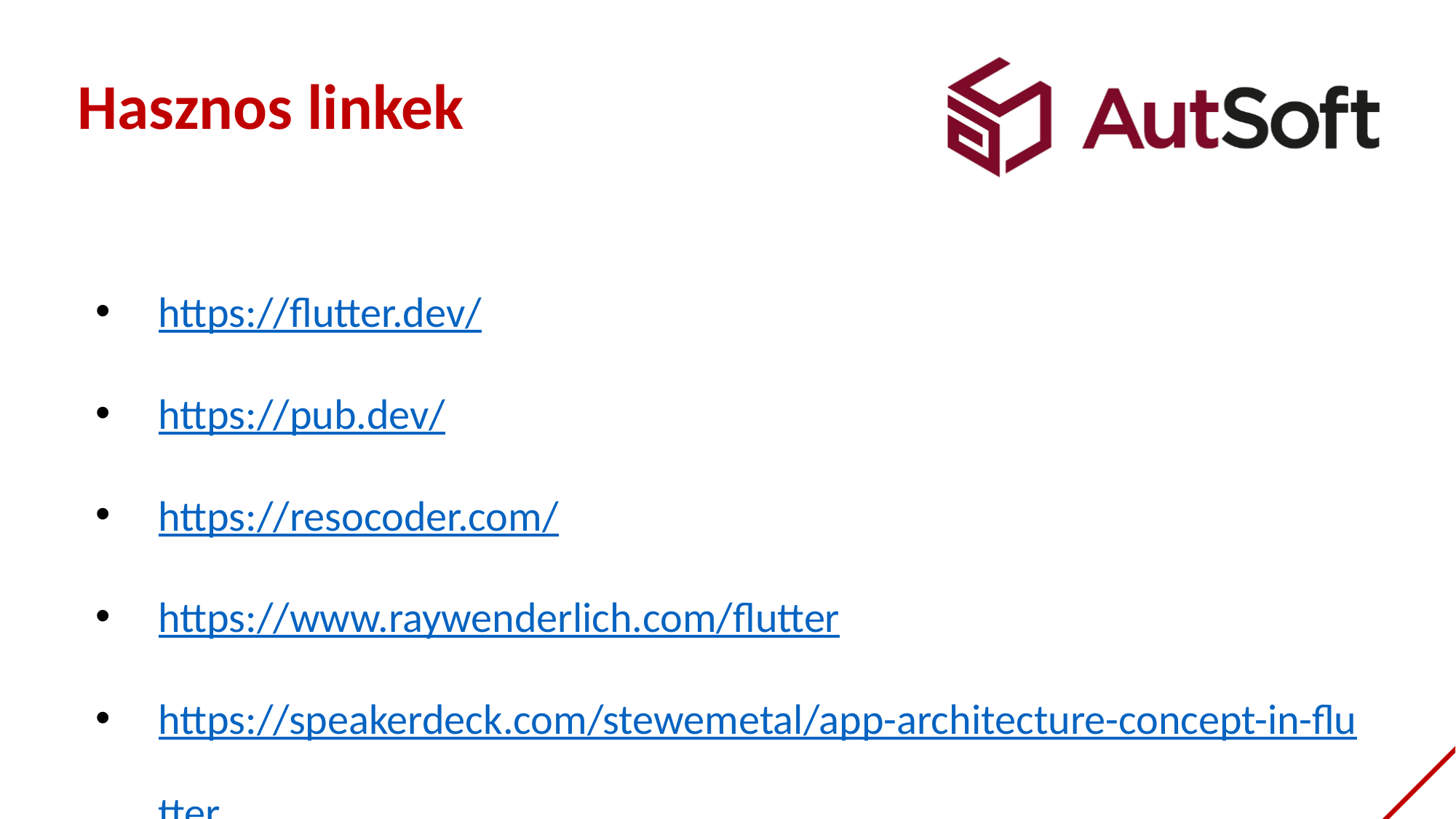

Hasznos linkek
https://flutter.dev/
https://pub.dev/
https://resocoder.com/
https://www.raywenderlich.com/flutter
https://speakerdeck.com/stewemetal/app-architecture-concept-in-flutter